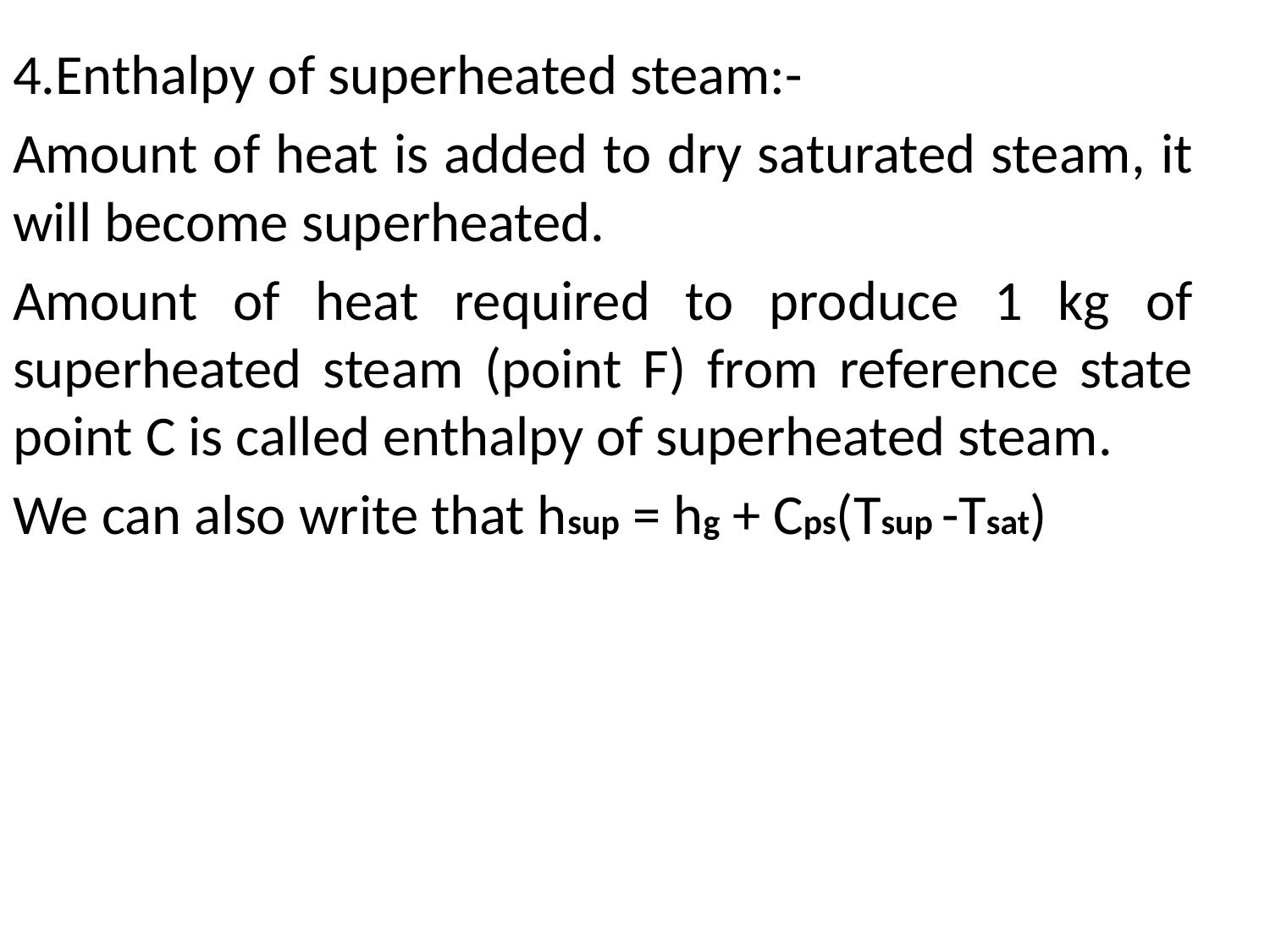

4.Enthalpy of superheated steam:-
Amount of heat is added to dry saturated steam, it will become superheated.
Amount of heat required to produce 1 kg of superheated steam (point F) from reference state point C is called enthalpy of superheated steam.
We can also write that hsup = hg + Cps(Tsup -Tsat)